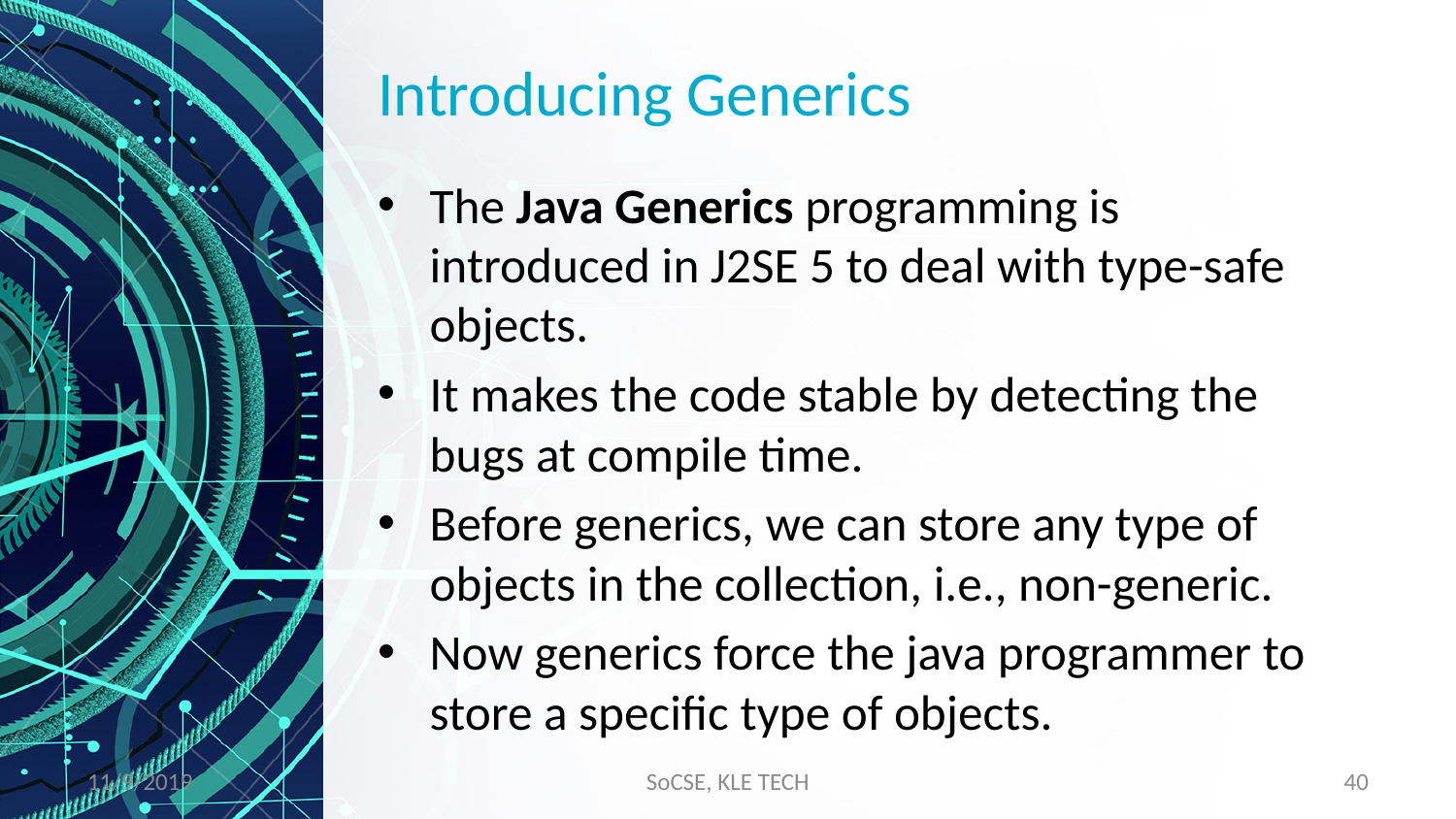

# Introducing Generics
The Java Generics programming is introduced in J2SE 5 to deal with type-safe objects.
It makes the code stable by detecting the bugs at compile time.
Before generics, we can store any type of objects in the collection, i.e., non-generic.
Now generics force the java programmer to store a specific type of objects.
11/9/2019
SoCSE, KLE TECH
40